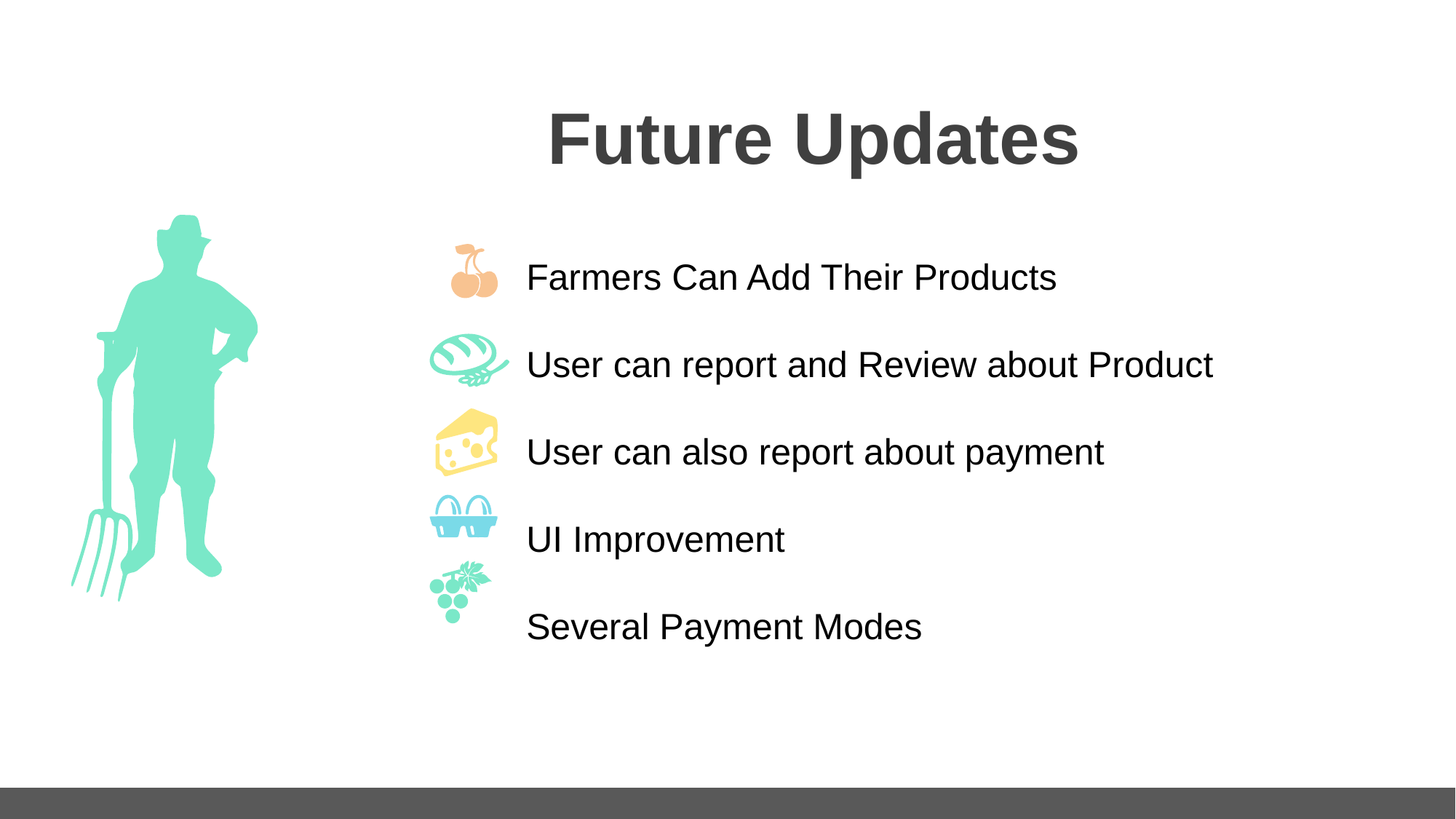

Future Updates

Farmers Can Add Their Products

User can report and Review about Product

User can also report about payment

UI Improvement

Several Payment Modes